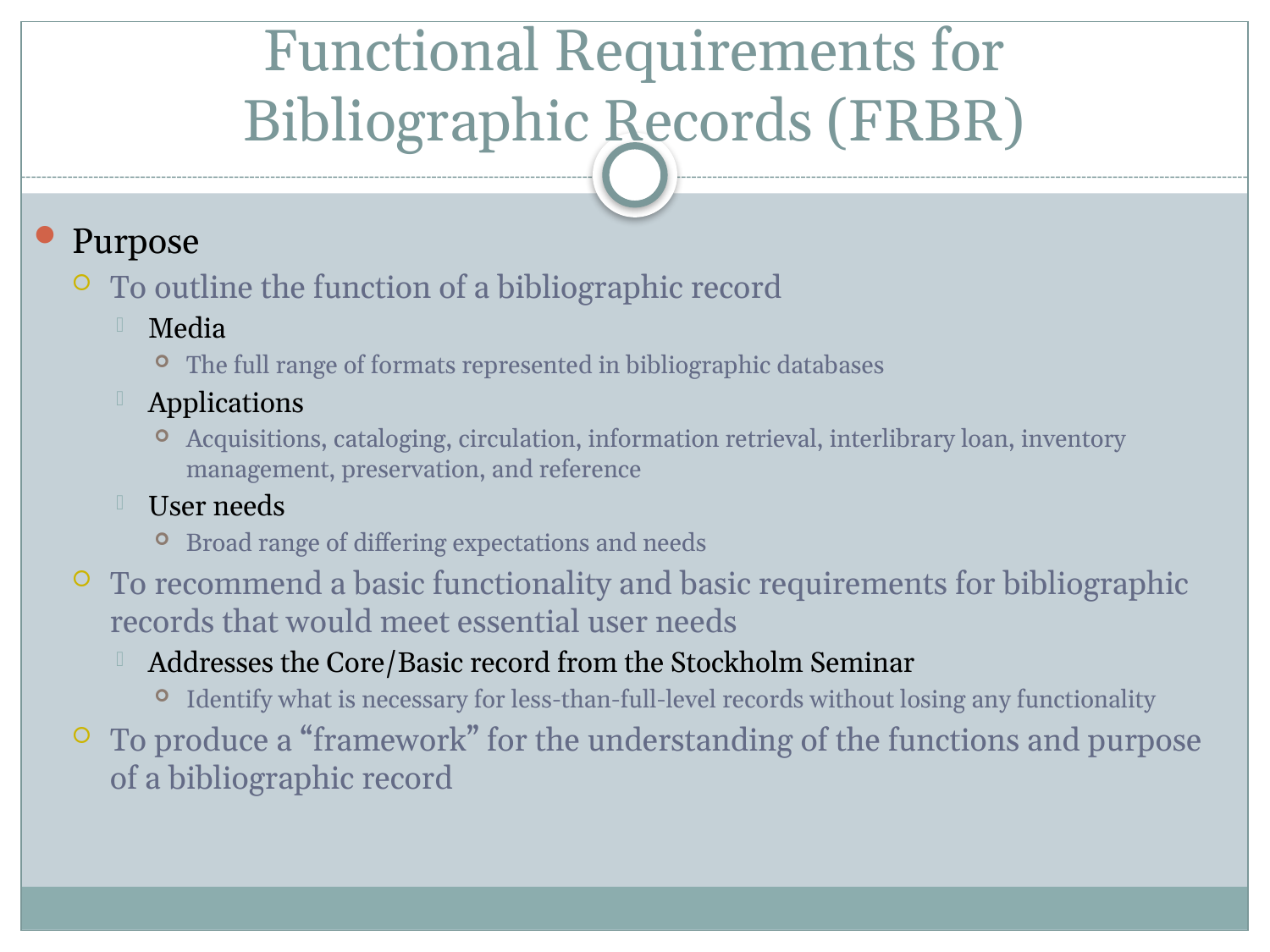

# Functional Requirements for Bibliographic Records (FRBR)
Purpose
To outline the function of a bibliographic record
Media
The full range of formats represented in bibliographic databases
Applications
Acquisitions, cataloging, circulation, information retrieval, interlibrary loan, inventory management, preservation, and reference
User needs
Broad range of differing expectations and needs
To recommend a basic functionality and basic requirements for bibliographic records that would meet essential user needs
Addresses the Core/Basic record from the Stockholm Seminar
Identify what is necessary for less-than-full-level records without losing any functionality
To produce a “framework” for the understanding of the functions and purpose of a bibliographic record